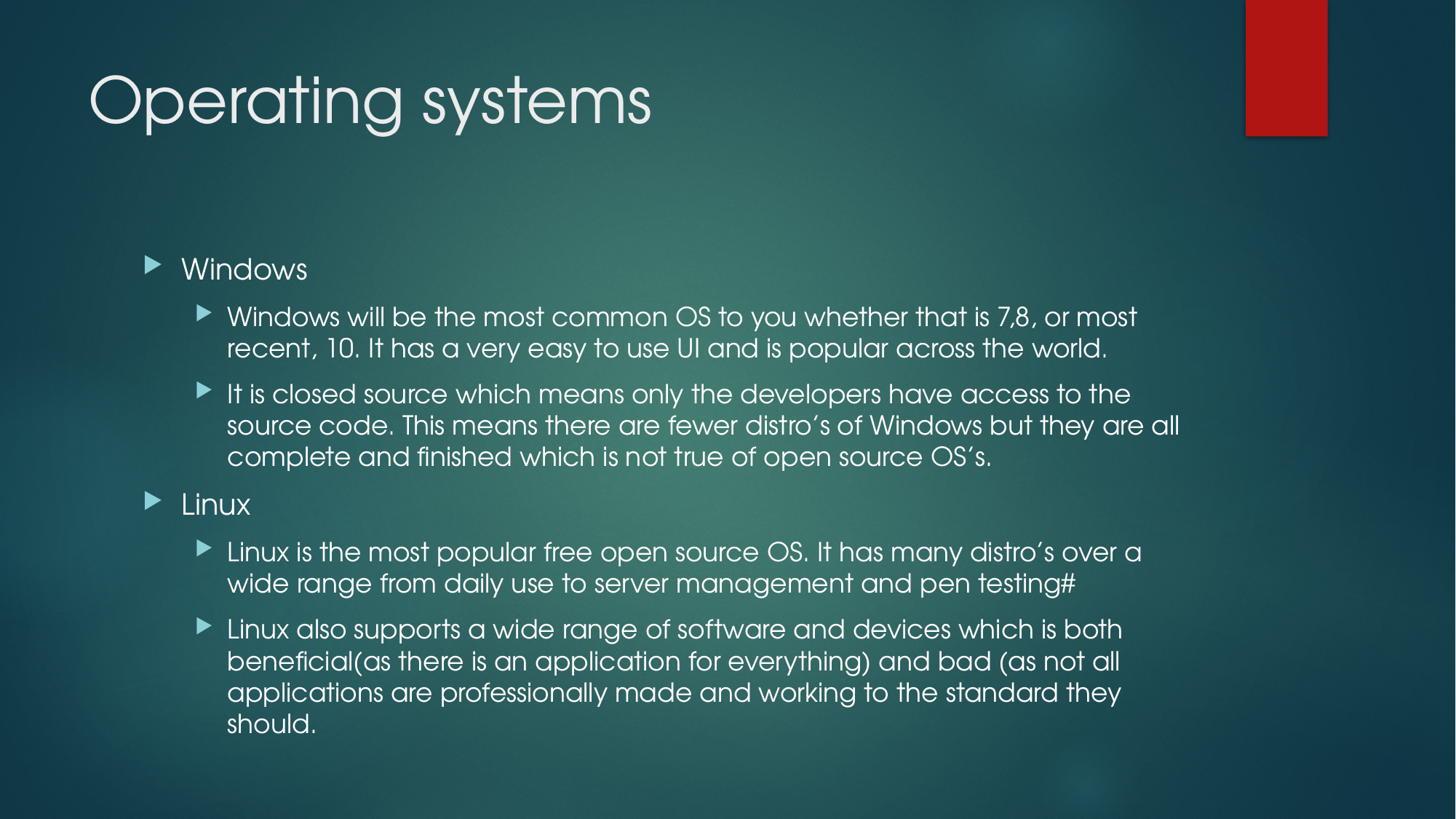

# Operating systems
Windows
Windows will be the most common OS to you whether that is 7,8, or most recent, 10. It has a very easy to use UI and is popular across the world.
It is closed source which means only the developers have access to the source code. This means there are fewer distro’s of Windows but they are all complete and finished which is not true of open source OS’s.
Linux
Linux is the most popular free open source OS. It has many distro’s over a wide range from daily use to server management and pen testing#
Linux also supports a wide range of software and devices which is both beneficial(as there is an application for everything) and bad (as not all applications are professionally made and working to the standard they should.